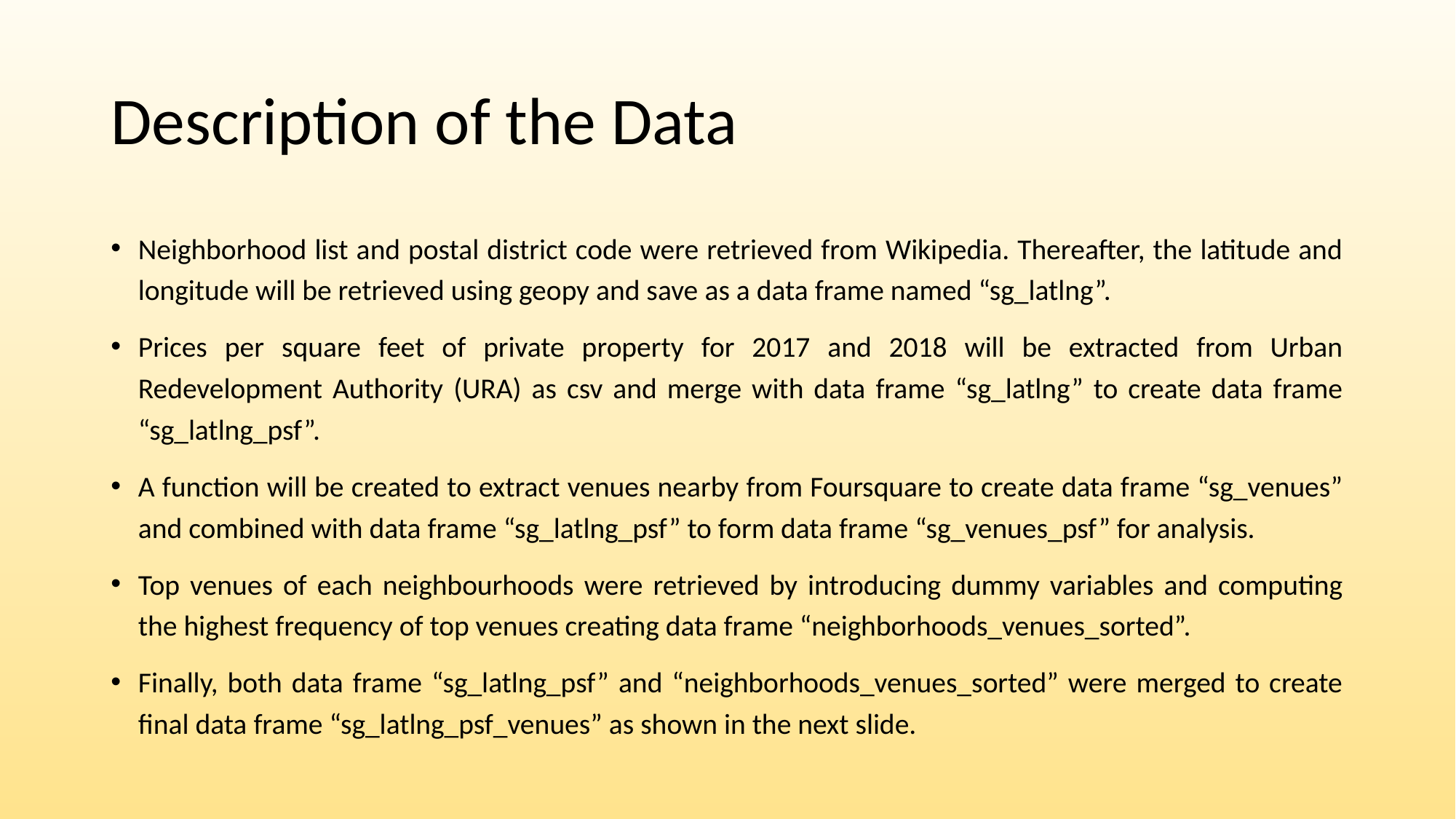

# Description of the Data
Neighborhood list and postal district code were retrieved from Wikipedia. Thereafter, the latitude and longitude will be retrieved using geopy and save as a data frame named “sg_latlng”.
Prices per square feet of private property for 2017 and 2018 will be extracted from Urban Redevelopment Authority (URA) as csv and merge with data frame “sg_latlng” to create data frame “sg_latlng_psf”.
A function will be created to extract venues nearby from Foursquare to create data frame “sg_venues” and combined with data frame “sg_latlng_psf” to form data frame “sg_venues_psf” for analysis.
Top venues of each neighbourhoods were retrieved by introducing dummy variables and computing the highest frequency of top venues creating data frame “neighborhoods_venues_sorted”.
Finally, both data frame “sg_latlng_psf” and “neighborhoods_venues_sorted” were merged to create final data frame “sg_latlng_psf_venues” as shown in the next slide.